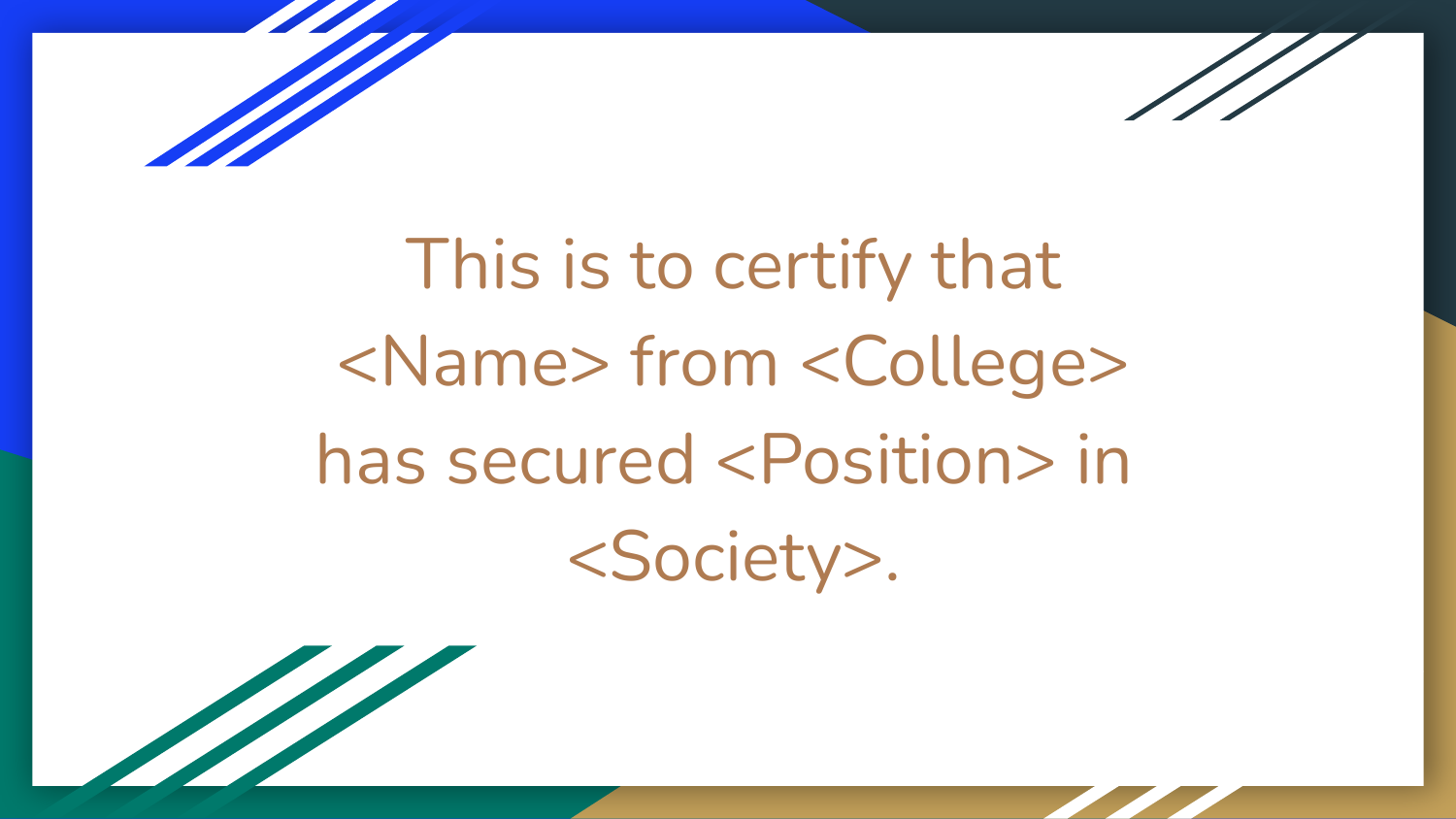

# This is to certify that
<Name> from <College>
has secured <Position> in
<Society>.